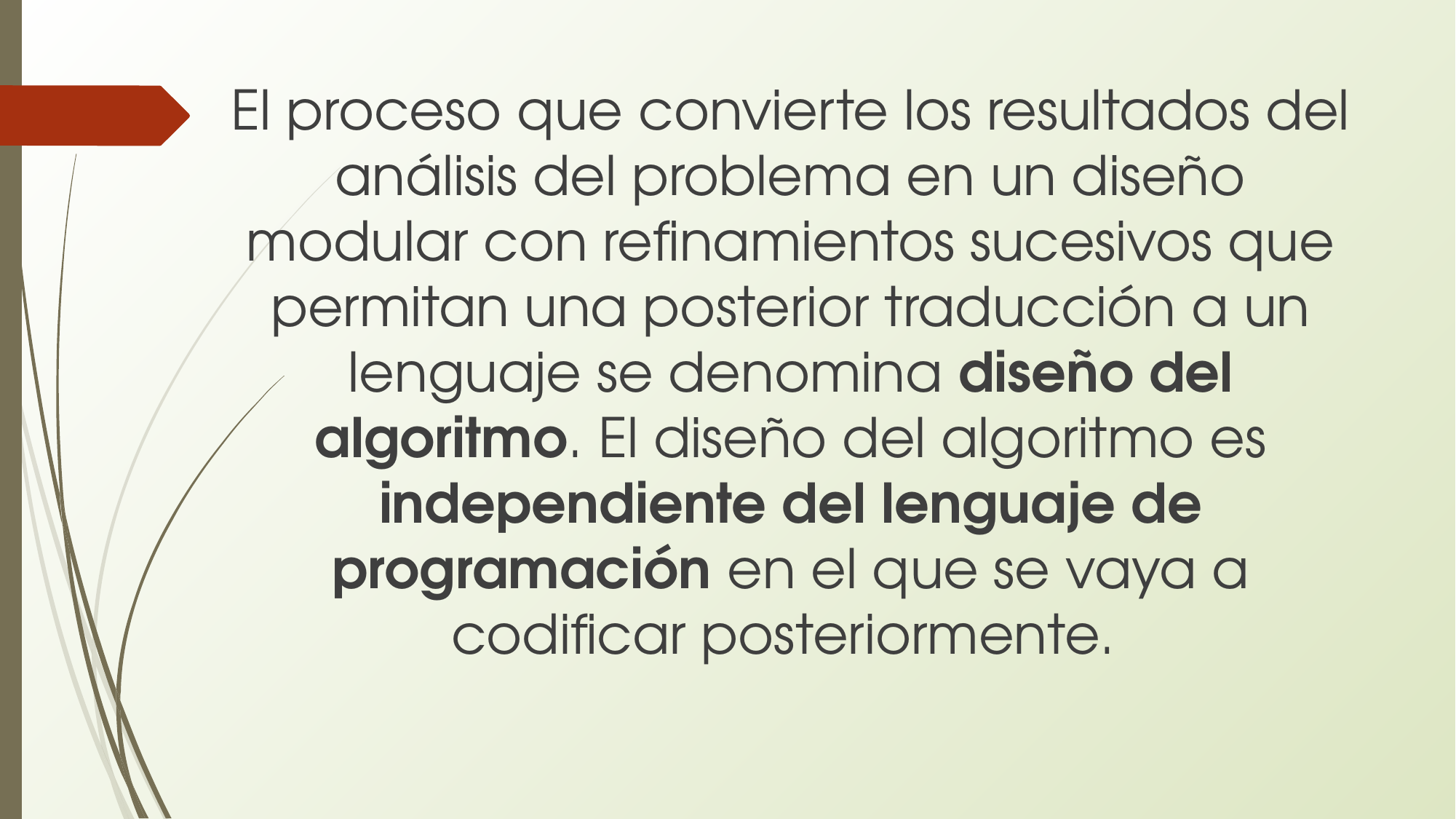

El proceso que convierte los resultados del análisis del problema en un diseño modular con refinamientos sucesivos que permitan una posterior traducción a un lenguaje se denomina diseño del algoritmo. El diseño del algoritmo es independiente del lenguaje de programación en el que se vaya a codificar posteriormente.